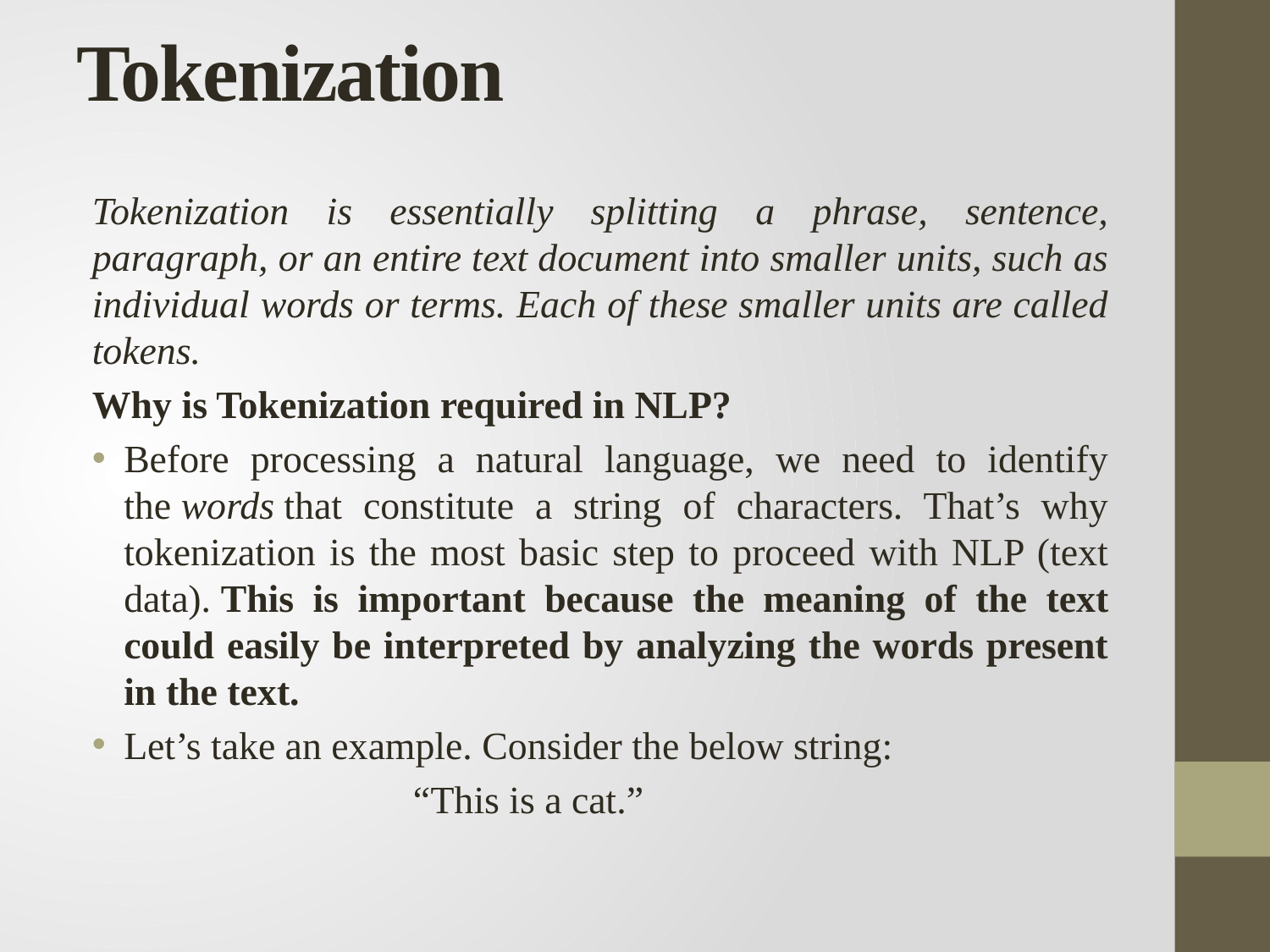

# Tokenization
Tokenization is essentially splitting a phrase, sentence, paragraph, or an entire text document into smaller units, such as individual words or terms. Each of these smaller units are called tokens.
Why is Tokenization required in NLP?
Before processing a natural language, we need to identify the words that constitute a string of characters. That’s why tokenization is the most basic step to proceed with NLP (text data). This is important because the meaning of the text could easily be interpreted by analyzing the words present in the text.
Let’s take an example. Consider the below string:
                                 “This is a cat.”